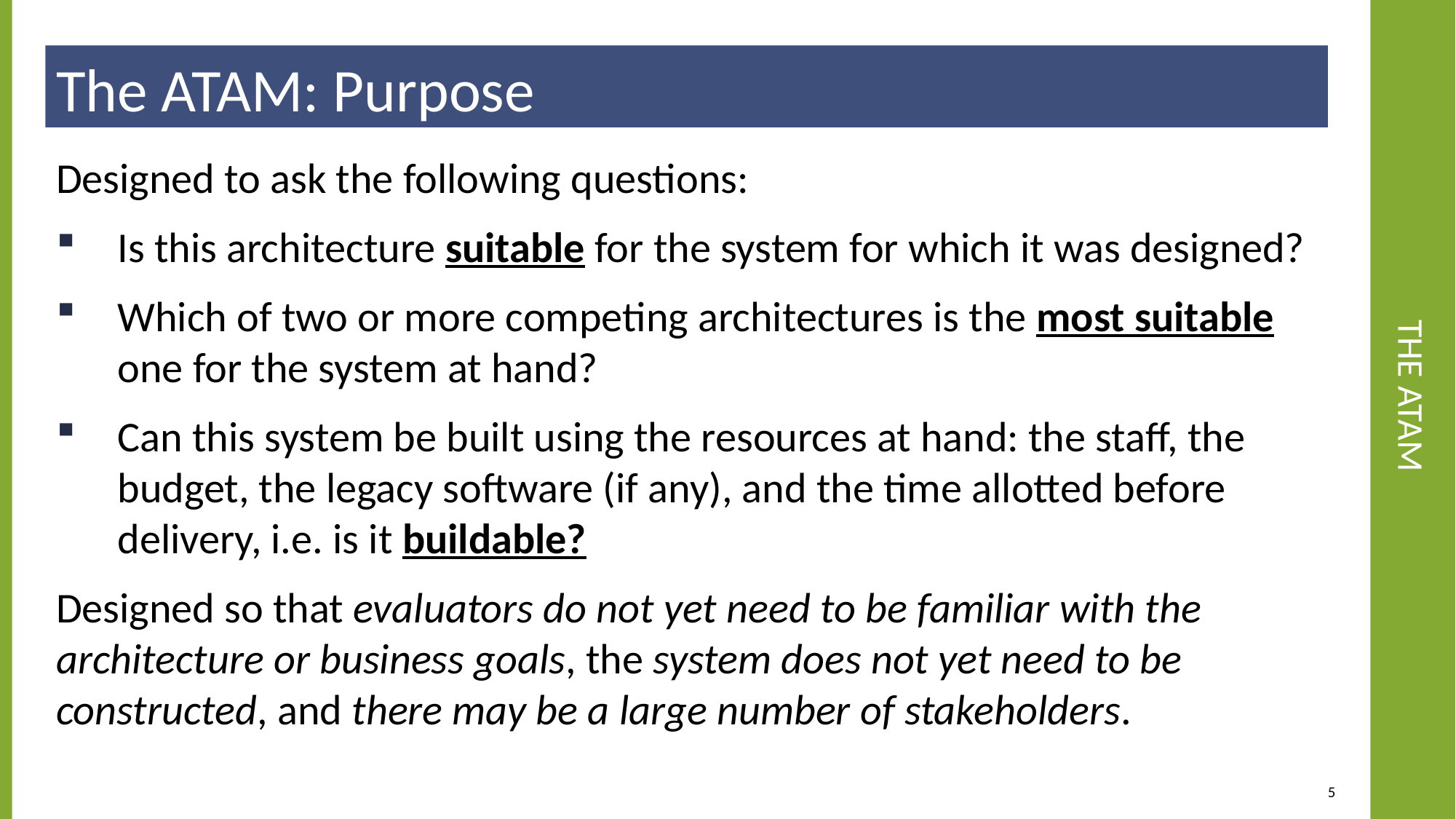

The ATAM: Purpose
# The ATAM
Designed to ask the following questions:
Is this architecture suitable for the system for which it was designed?
Which of two or more competing architectures is the most suitable one for the system at hand?
Can this system be built using the resources at hand: the staff, the budget, the legacy software (if any), and the time allotted before delivery, i.e. is it buildable?
Designed so that evaluators do not yet need to be familiar with the architecture or business goals, the system does not yet need to be constructed, and there may be a large number of stakeholders.
5